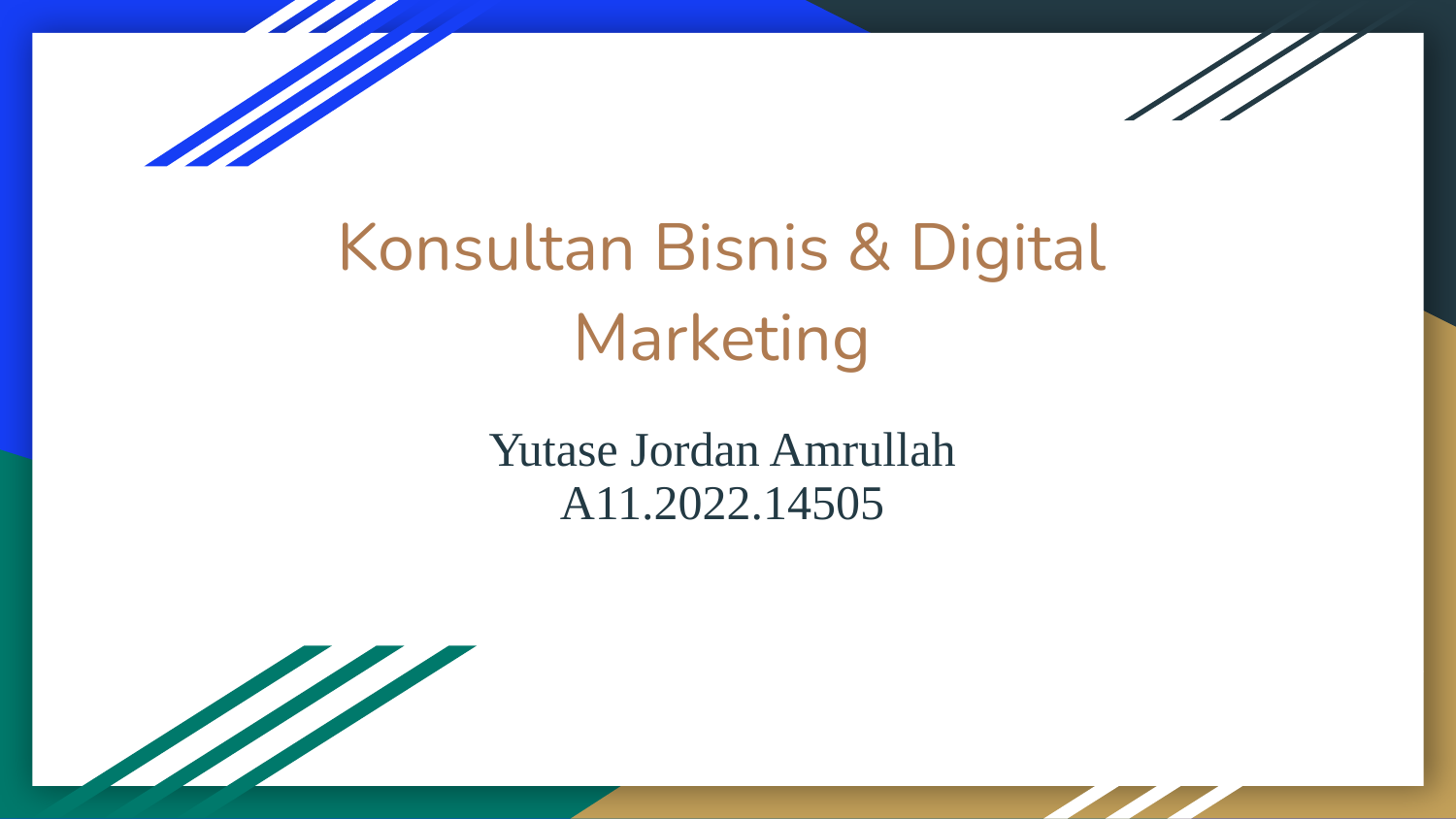

# Konsultan Bisnis & Digital Marketing
Yutase Jordan Amrullah
A11.2022.14505